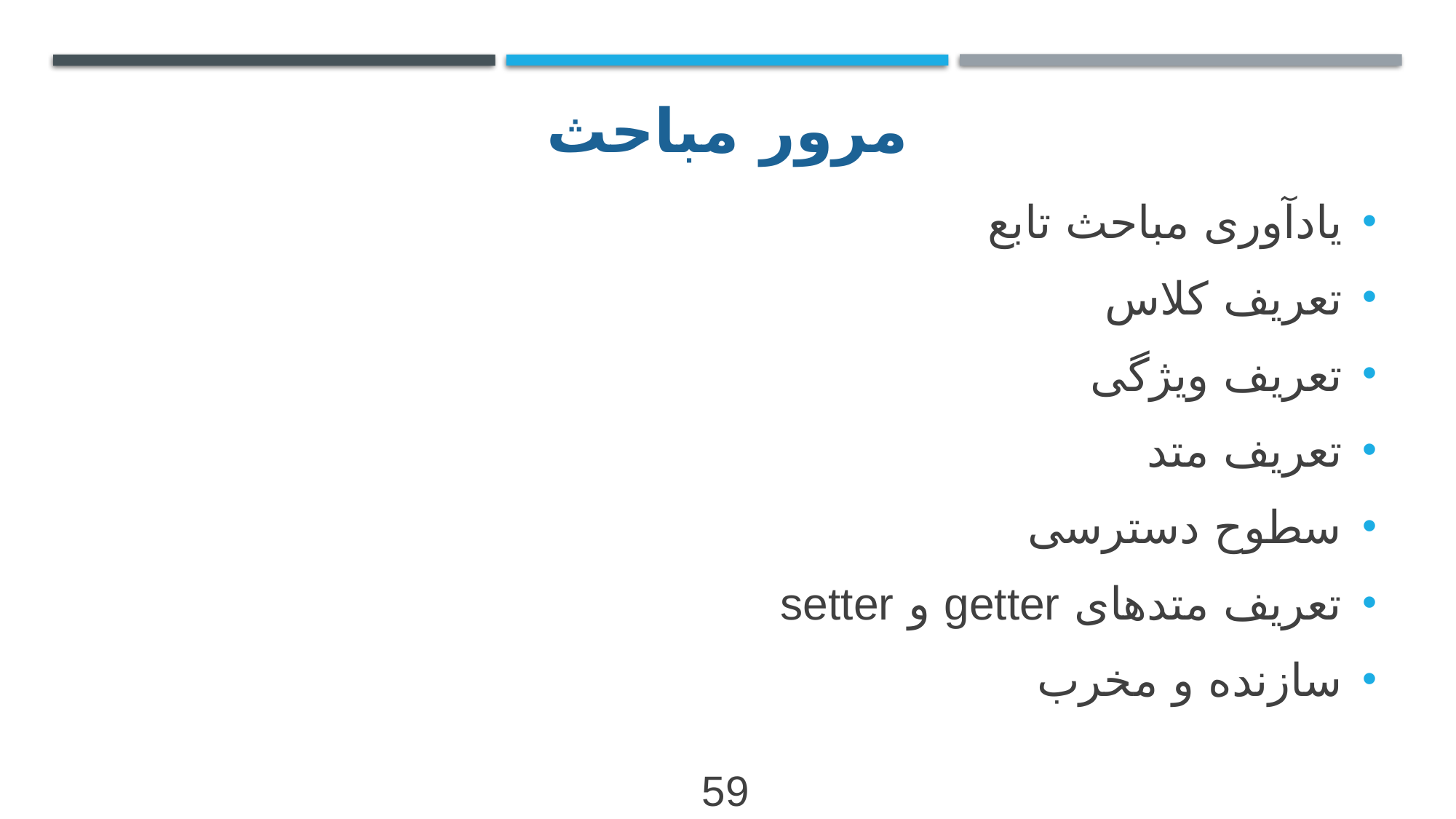

# مرور مباحث
یادآوری مباحث تابع
تعریف کلاس
تعریف ویژگی
تعریف متد
سطوح دسترسی
تعریف متدهای getter و setter
سازنده و مخرب